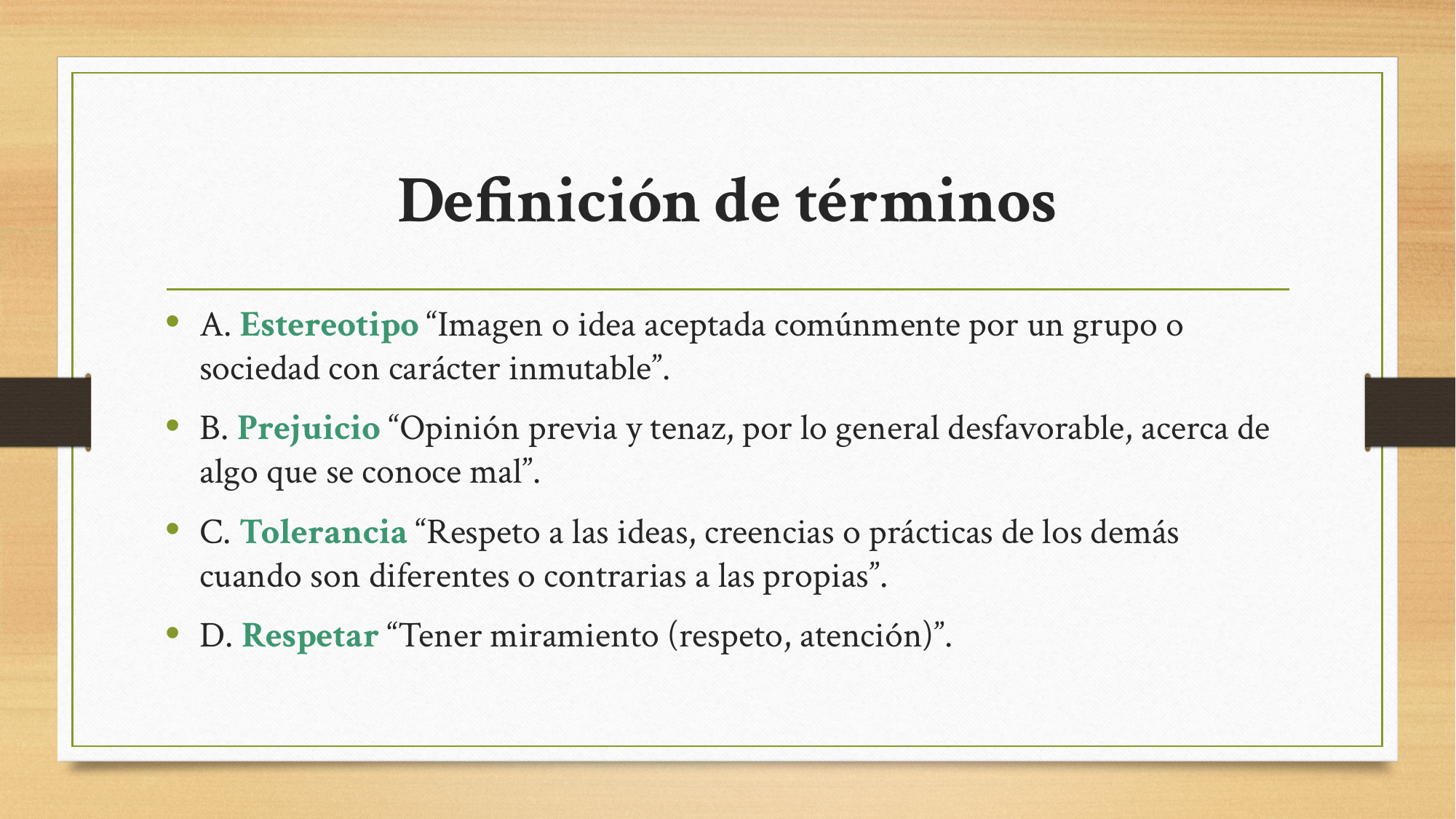

# Definición de términos
A. Estereotipo “Imagen o idea aceptada comúnmente por un grupo o sociedad con carácter inmutable”.
B. Prejuicio “Opinión previa y tenaz, por lo general desfavorable, acerca de algo que se conoce mal”.
C. Tolerancia “Respeto a las ideas, creencias o prácticas de los demás cuando son diferentes o contrarias a las propias”.
D. Respetar “Tener miramiento (respeto, atención)”.